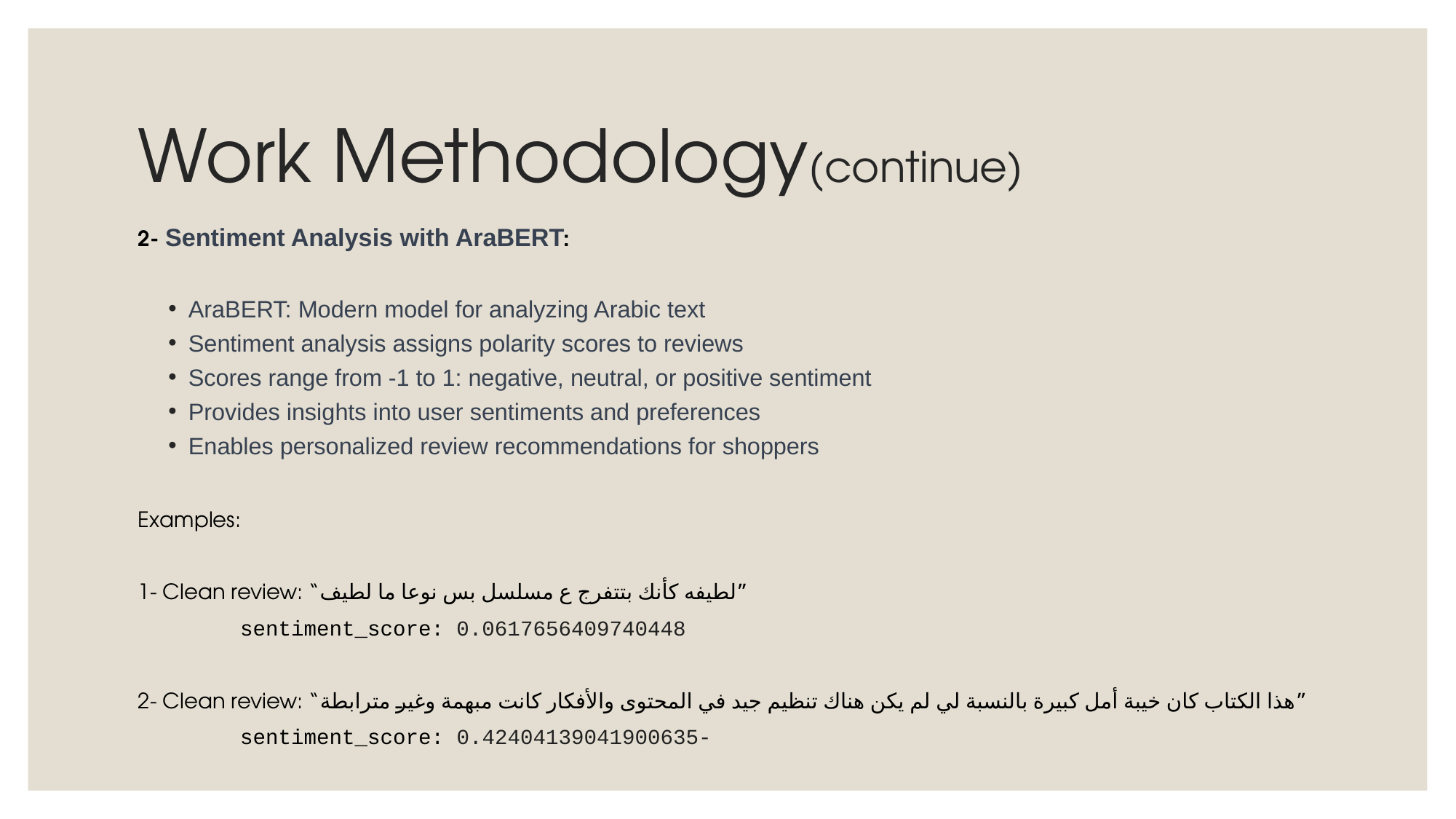

# Work Methodology(continue)
2- Sentiment Analysis with AraBERT:

AraBERT: Modern model for analyzing Arabic text
Sentiment analysis assigns polarity scores to reviews
Scores range from -1 to 1: negative, neutral, or positive sentiment
Provides insights into user sentiments and preferences
Enables personalized review recommendations for shoppers

Examples:

1- Clean review: “لطيفه كأنك بتتفرج ع مسلسل بس نوعا ما لطيف”
        sentiment_score: 0.0617656409740448

2- Clean review: “هذا الكتاب كان خيبة أمل كبيرة بالنسبة لي لم يكن هناك تنظيم جيد في المحتوى والأفكار كانت مبهمة وغير مترابطة”
        sentiment_score: 0.42404139041900635-